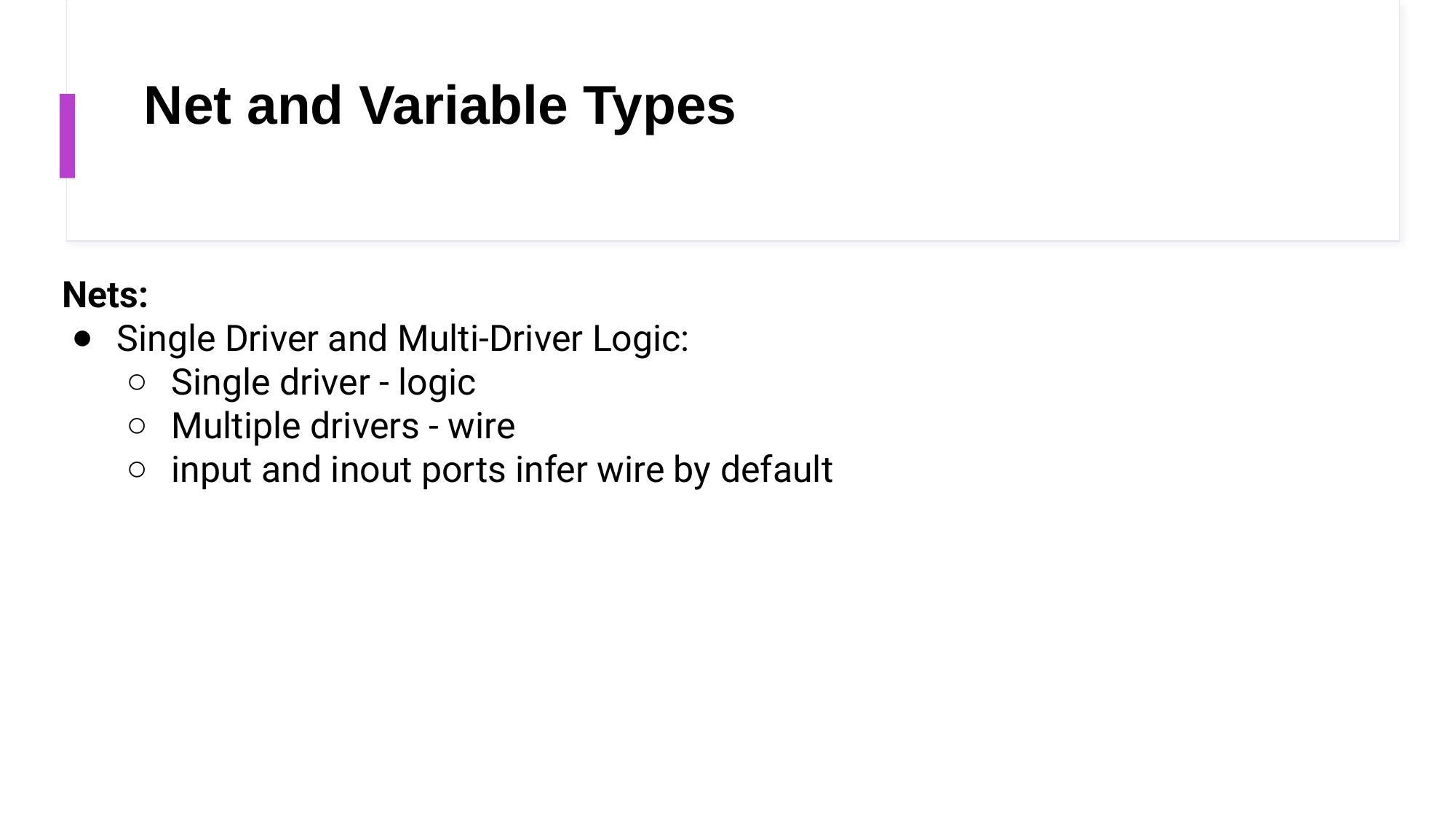

# Net and Variable Types

Nets:
Single Driver and Multi-Driver Logic:
Single driver - logic
Multiple drivers - wire
input and inout ports infer wire by default